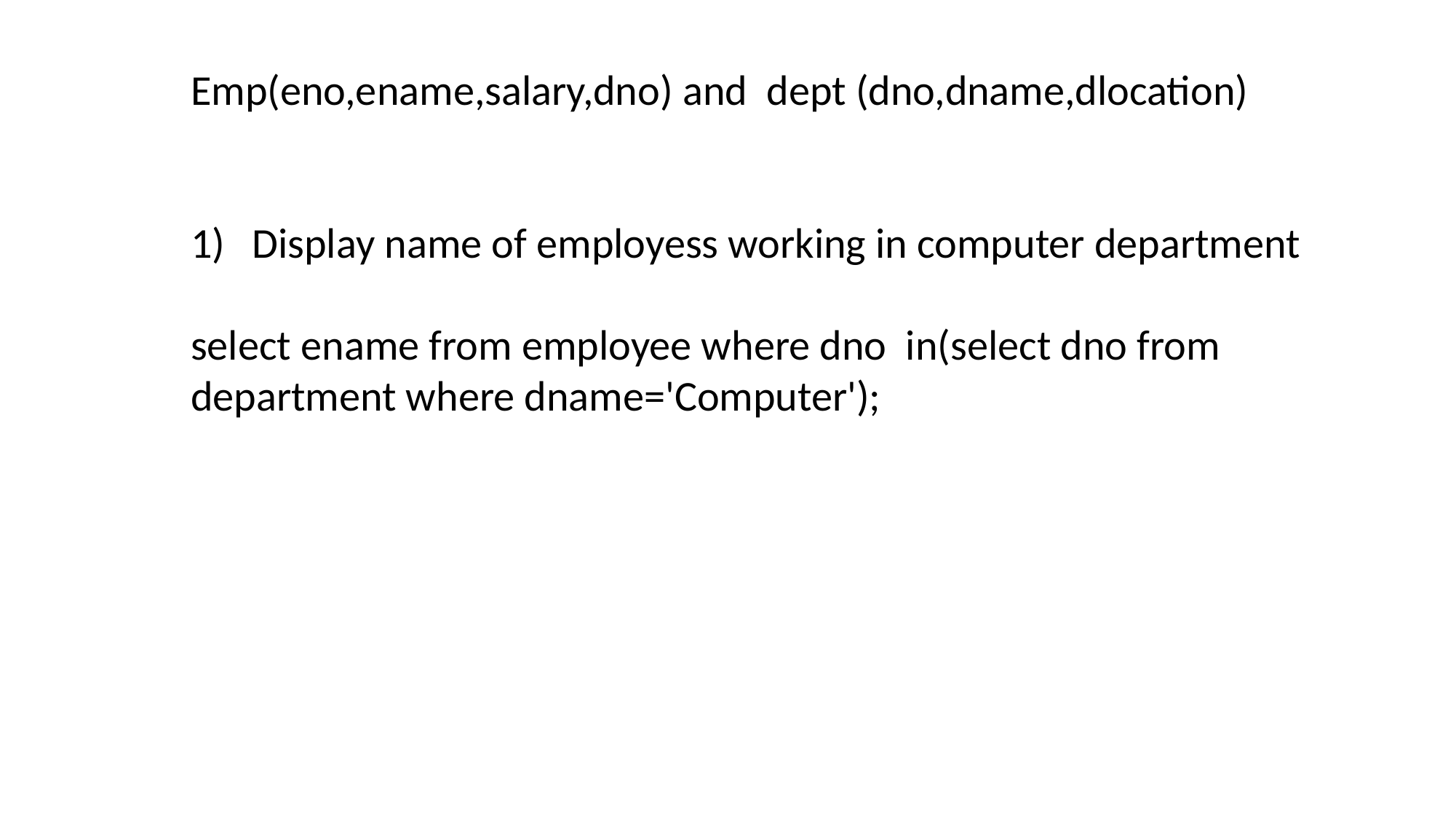

Emp(eno,ename,salary,dno) and  dept (dno,dname,dlocation)

Display name of employess working in computer department

select ename from employee where dno  in(select dno from department where dname='Computer');